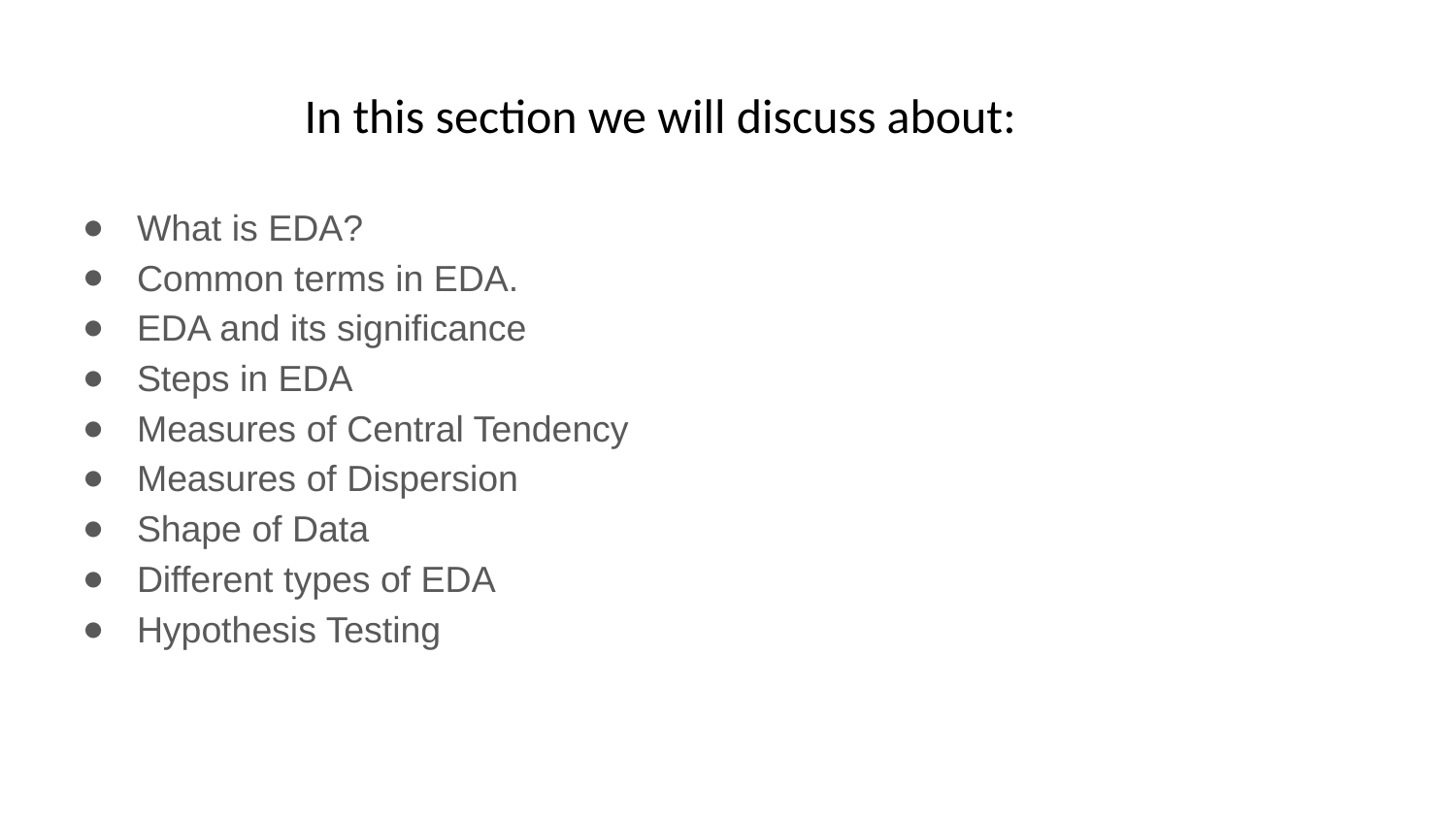

# In this section we will discuss about:
What is EDA?
Common terms in EDA.
EDA and its significance
Steps in EDA
Measures of Central Tendency
Measures of Dispersion
Shape of Data
Different types of EDA
Hypothesis Testing